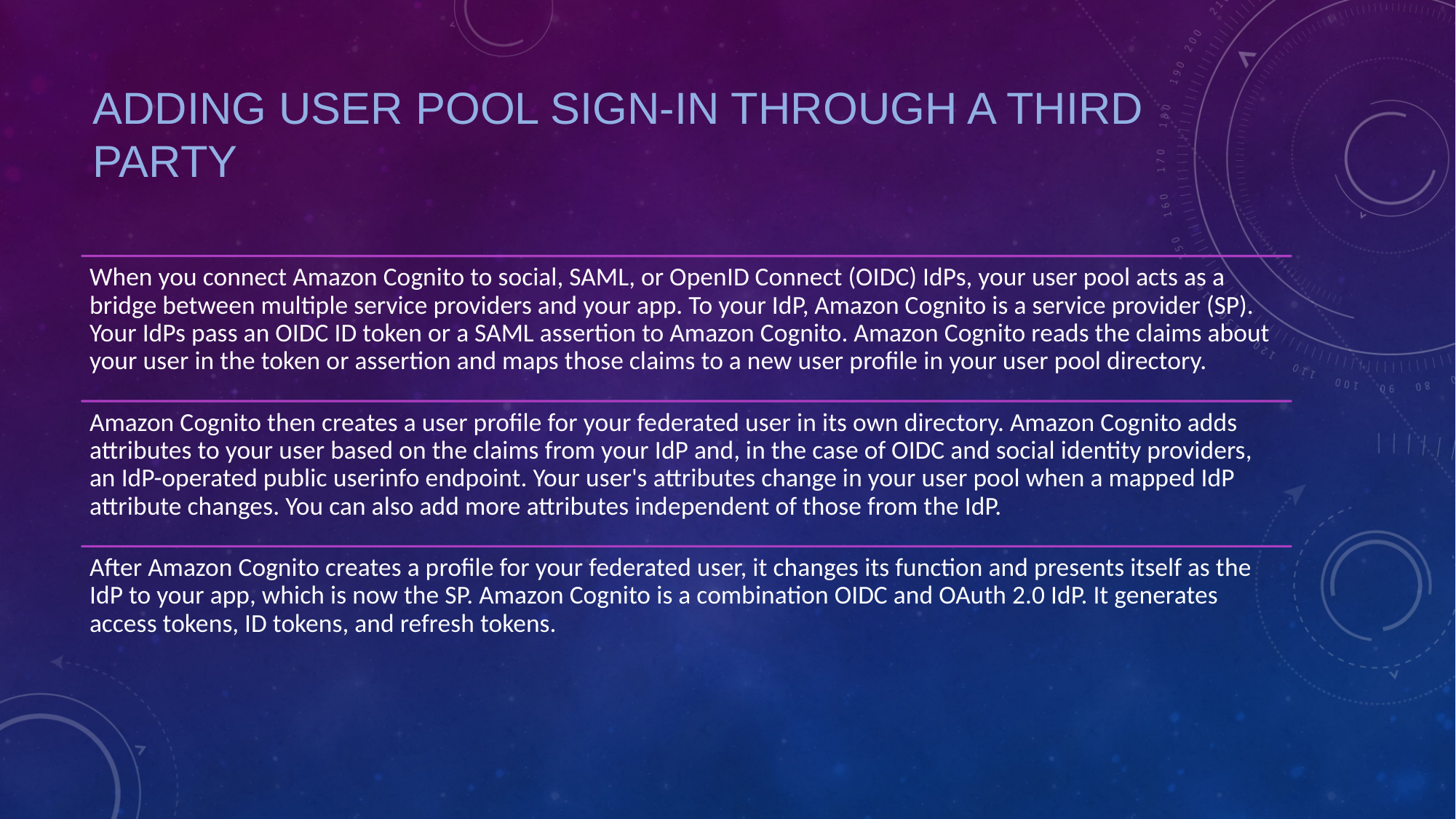

# Adding user pool sign-in through a third party
When you connect Amazon Cognito to social, SAML, or OpenID Connect (OIDC) IdPs, your user pool acts as a bridge between multiple service providers and your app. To your IdP, Amazon Cognito is a service provider (SP). Your IdPs pass an OIDC ID token or a SAML assertion to Amazon Cognito. Amazon Cognito reads the claims about your user in the token or assertion and maps those claims to a new user profile in your user pool directory.
Amazon Cognito then creates a user profile for your federated user in its own directory. Amazon Cognito adds attributes to your user based on the claims from your IdP and, in the case of OIDC and social identity providers, an IdP-operated public userinfo endpoint. Your user's attributes change in your user pool when a mapped IdP attribute changes. You can also add more attributes independent of those from the IdP.
After Amazon Cognito creates a profile for your federated user, it changes its function and presents itself as the IdP to your app, which is now the SP. Amazon Cognito is a combination OIDC and OAuth 2.0 IdP. It generates access tokens, ID tokens, and refresh tokens.